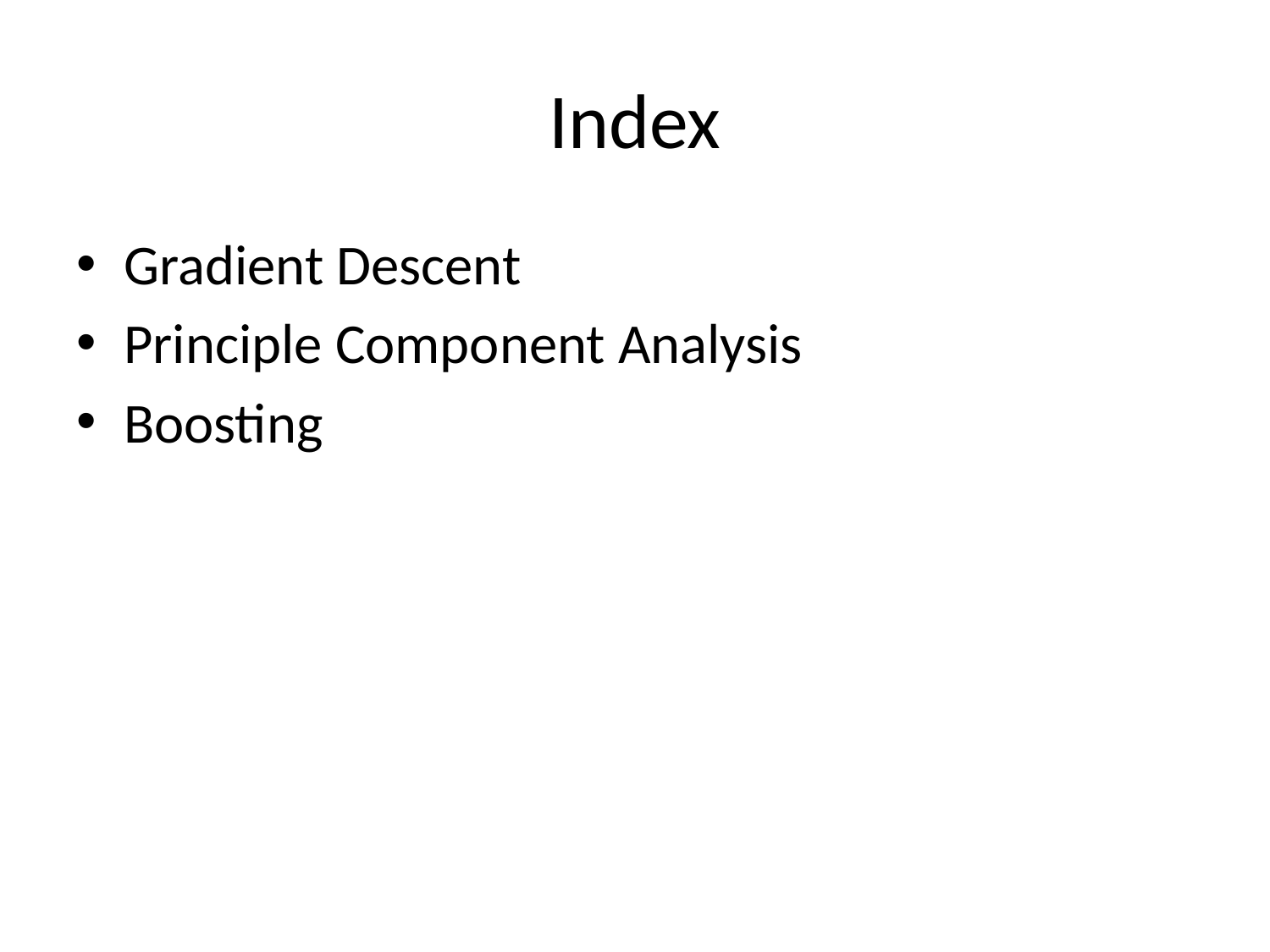

# Index
Gradient Descent
Principle Component Analysis
Boosting